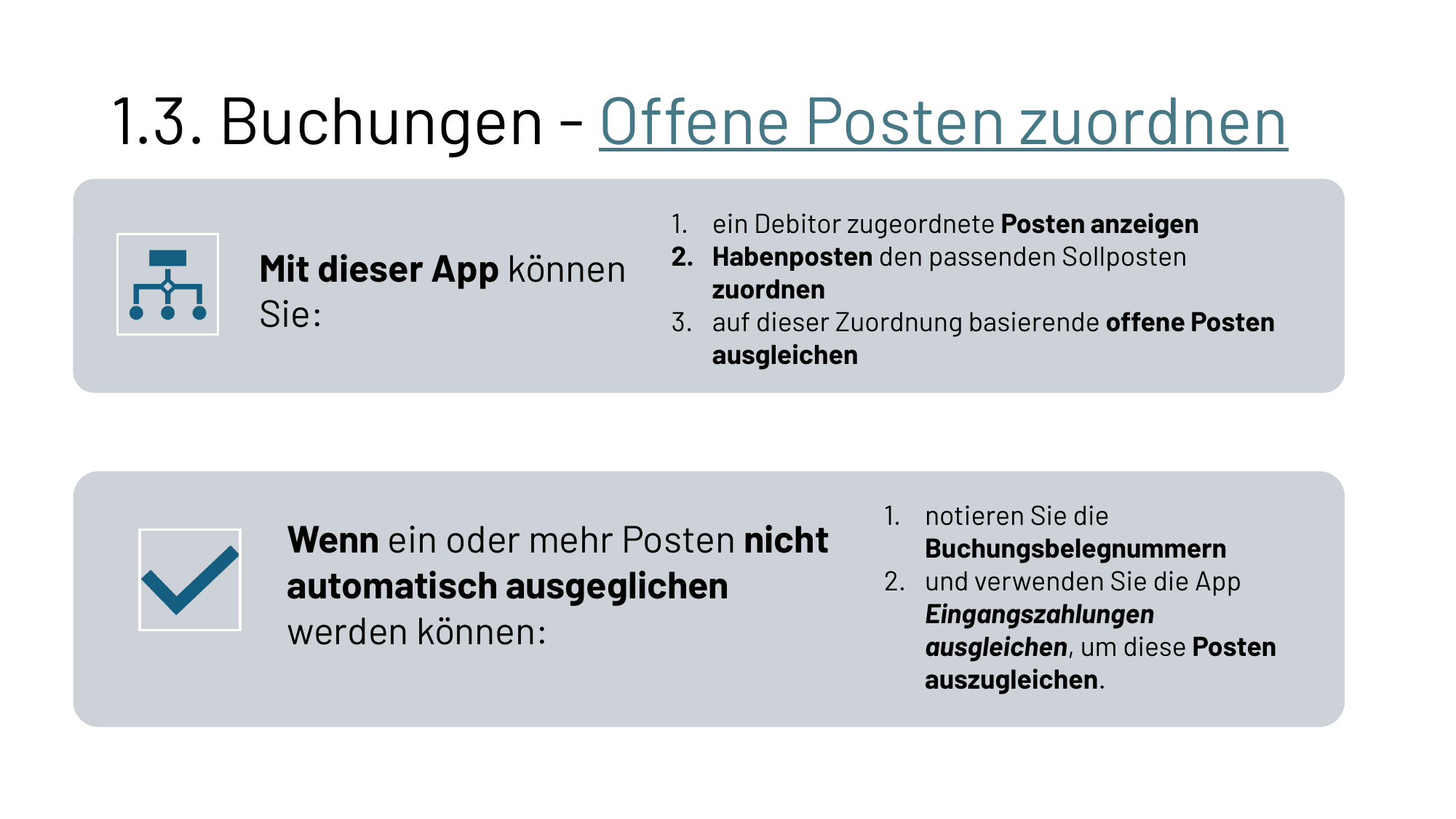

# 1.3. Buchungen - Offene Posten zuordnen
Mit dieser App können Sie:
Wenn ein oder mehr Posten nicht automatisch ausgeglichen werden können:
ein Debitor zugeordnete Posten anzeigen
Habenposten den passenden Sollposten zuordnen
auf dieser Zuordnung basierende offene Posten ausgleichen
notieren Sie die Buchungsbelegnummern
und verwenden Sie die App Eingangszahlungen ausgleichen, um diese Posten auszugleichen.